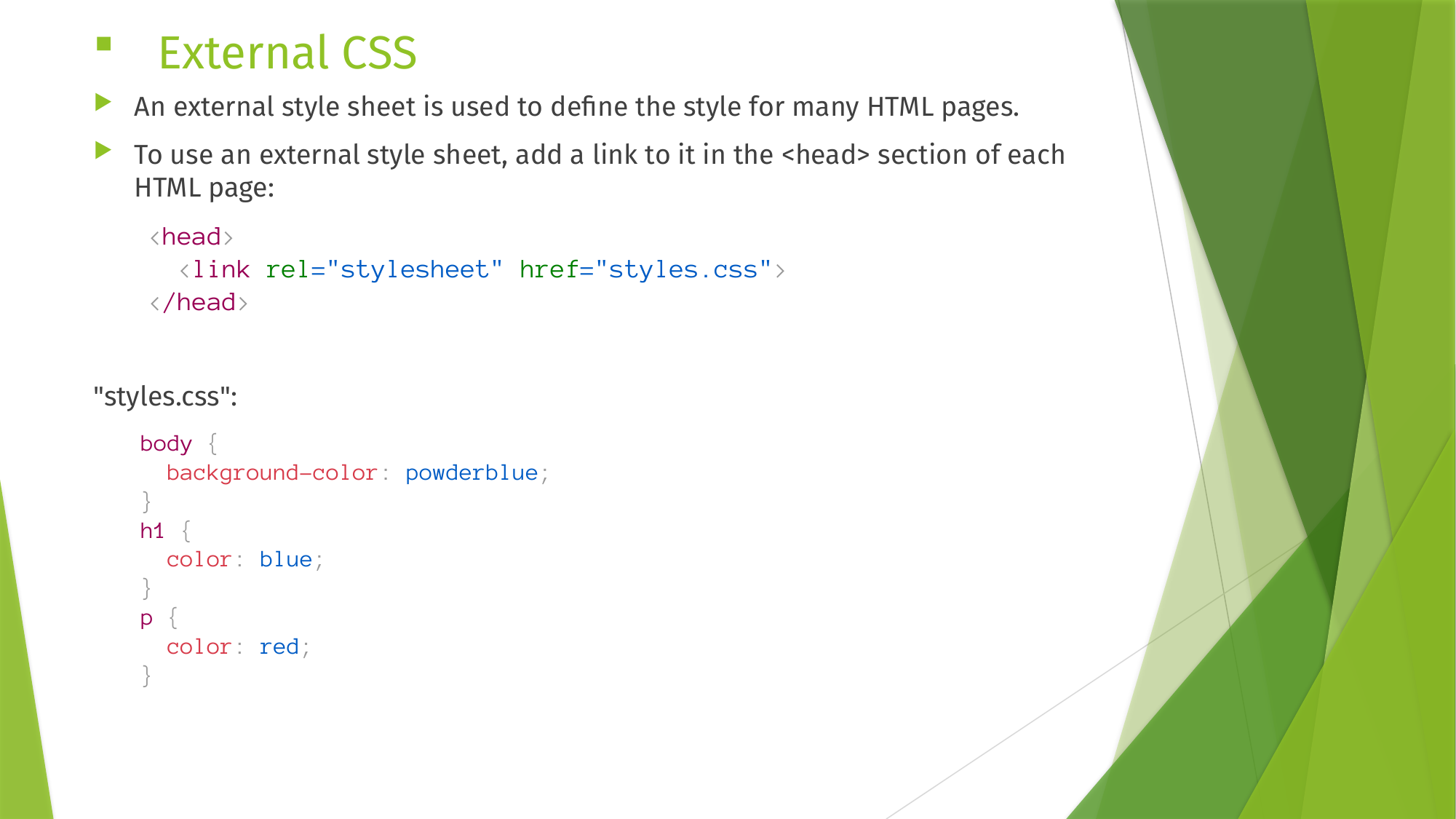

# External CSS
An external style sheet is used to define the style for many HTML pages.
To use an external style sheet, add a link to it in the <head> section of each HTML page:
<head>
  <link rel="stylesheet" href="styles.css">
</head>

"styles.css":
body {
  background-color: powderblue;
}
h1 {
  color: blue;
}
p {
  color: red;
}